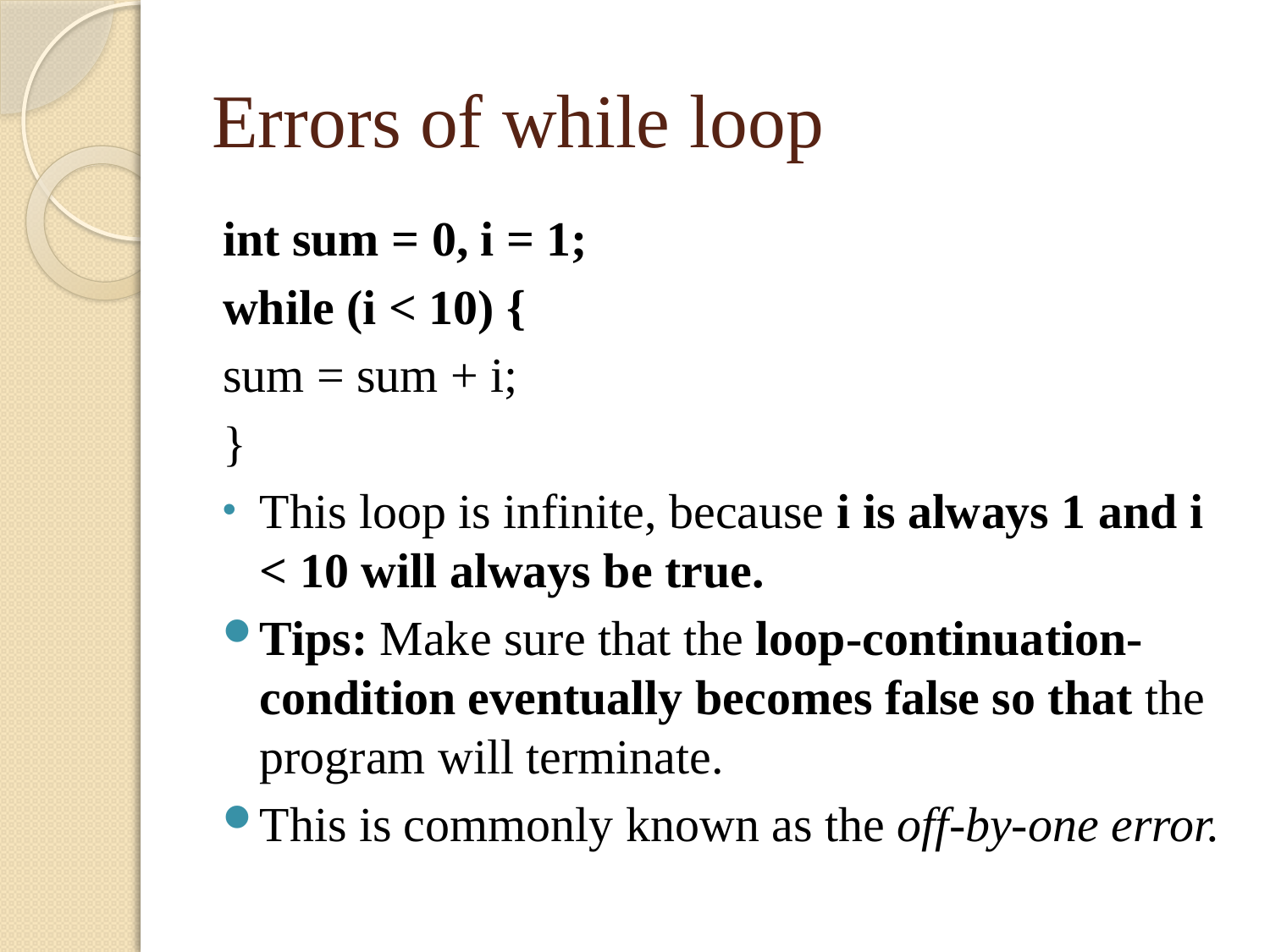

# Errors of while loop
int sum = 0, i = 1;
while (i < 10) {
sum = sum + i;
}
This loop is infinite, because i is always 1 and i < 10 will always be true.
Tips: Make sure that the loop-continuation-condition eventually becomes false so that the program will terminate.
This is commonly known as the off-by-one error.